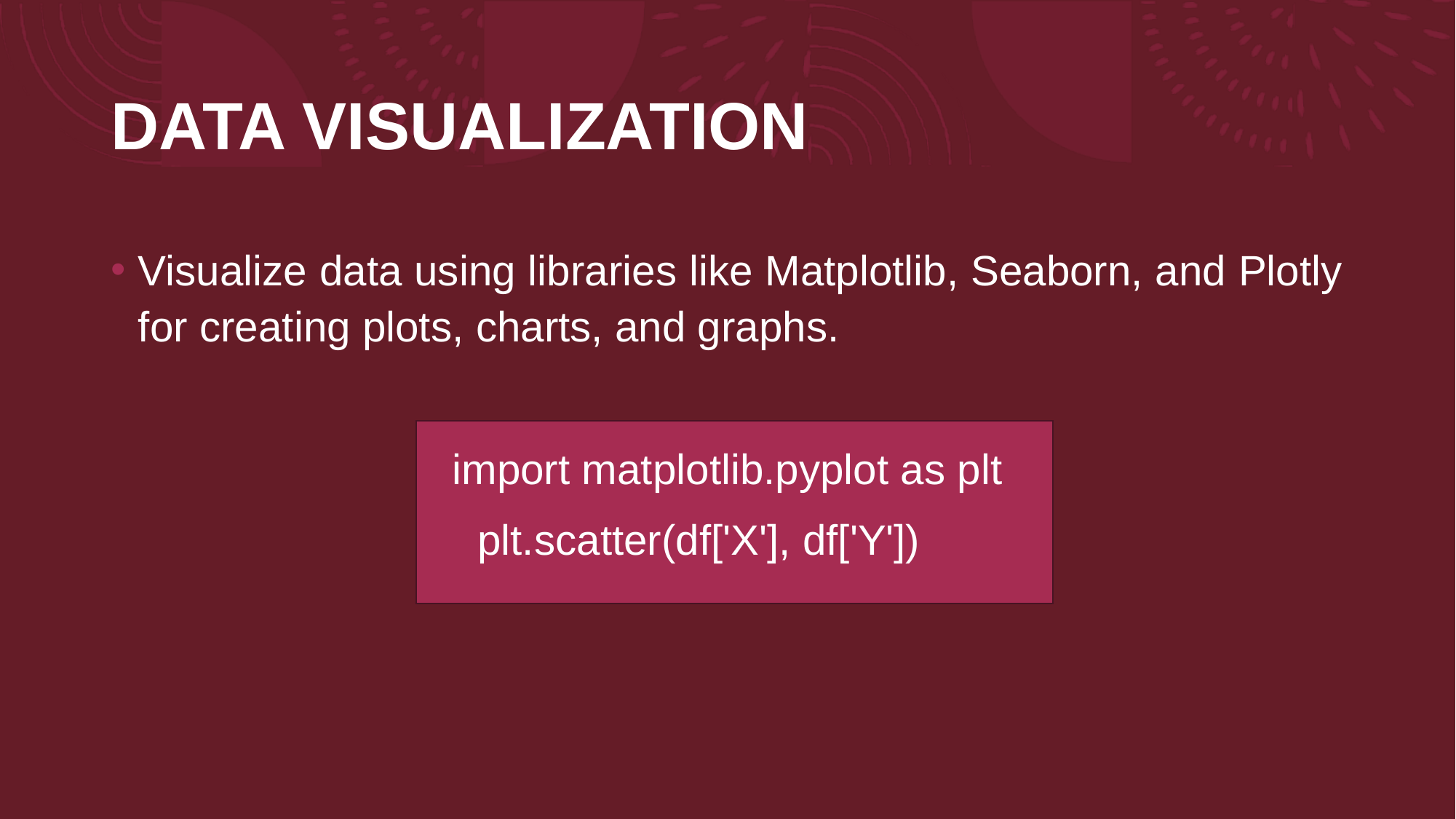

# DATA VISUALIZATION
Visualize data using libraries like Matplotlib, Seaborn, and Plotly for creating plots, charts, and graphs.

import matplotlib.pyplot as plt
                               plt.scatter(df['X'], df['Y'])